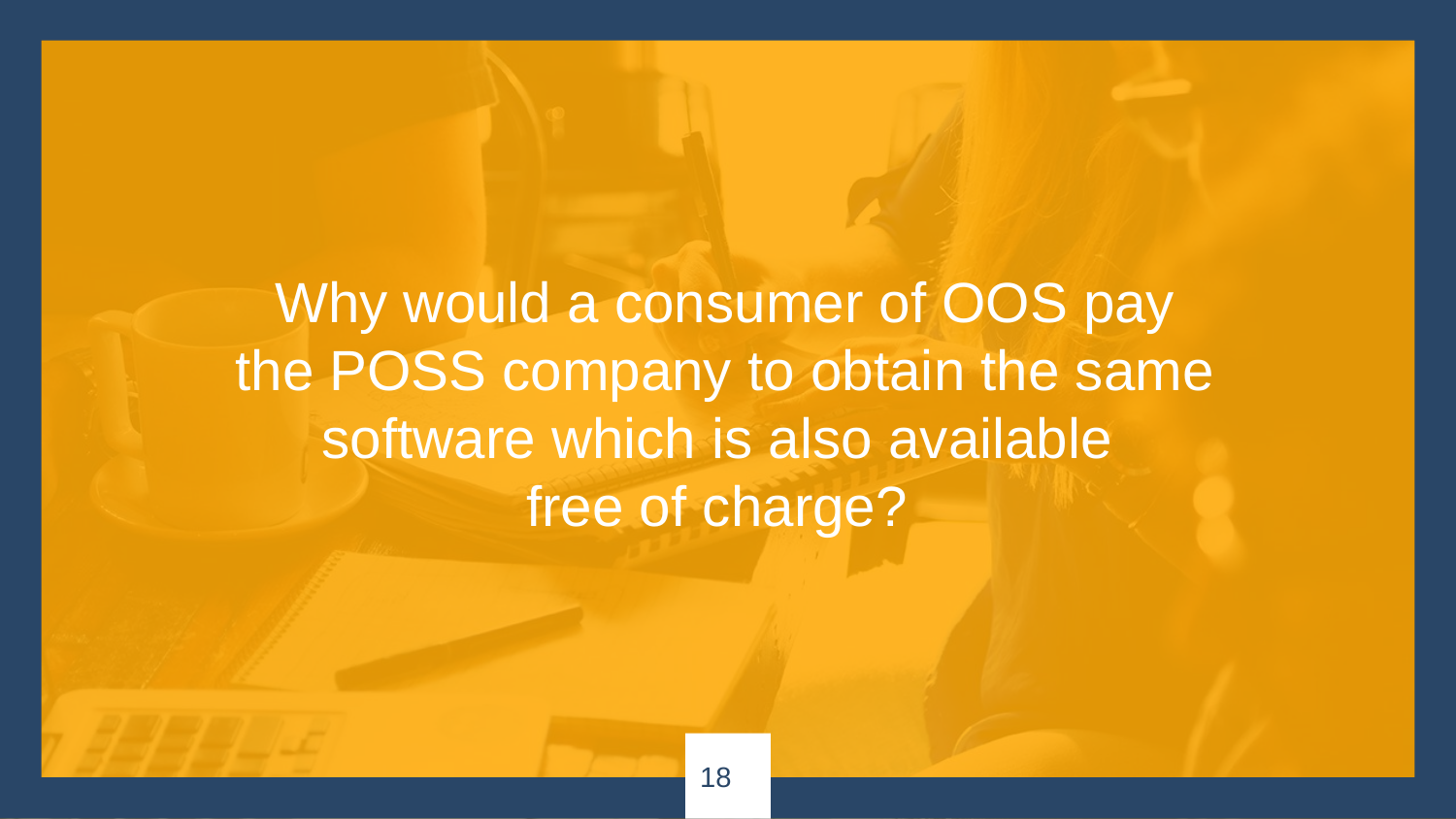

Why would a consumer of OOS pay the POSS company to obtain the same software which is also available
free of charge?
18